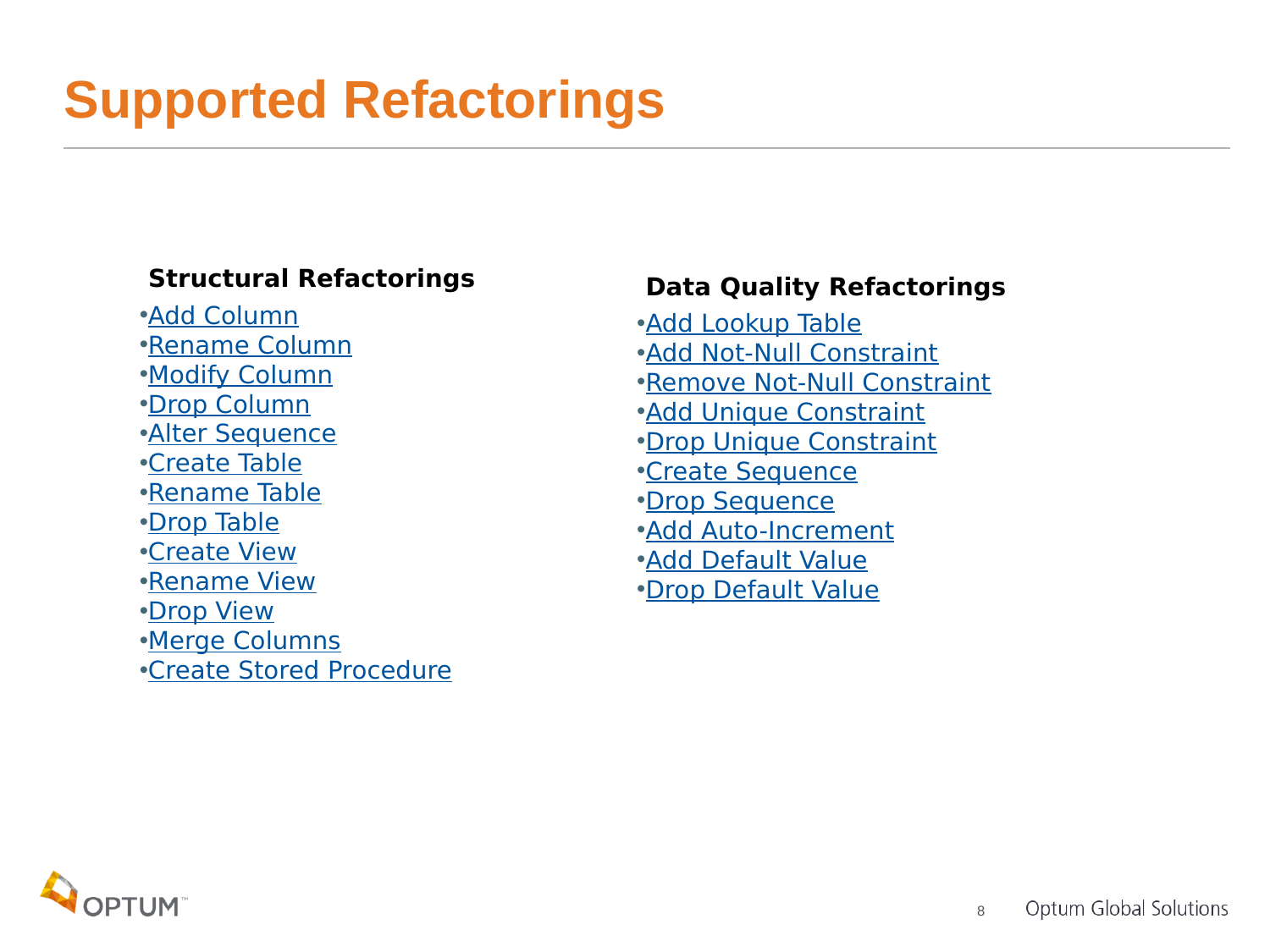

# Supported Refactorings
Structural Refactorings
Add Column
Rename Column
Modify Column
Drop Column
Alter Sequence
Create Table
Rename Table
Drop Table
Create View
Rename View
Drop View
Merge Columns
Create Stored Procedure
Data Quality Refactorings
Add Lookup Table
Add Not-Null Constraint
Remove Not-Null Constraint
Add Unique Constraint
Drop Unique Constraint
Create Sequence
Drop Sequence
Add Auto-Increment
Add Default Value
Drop Default Value

8